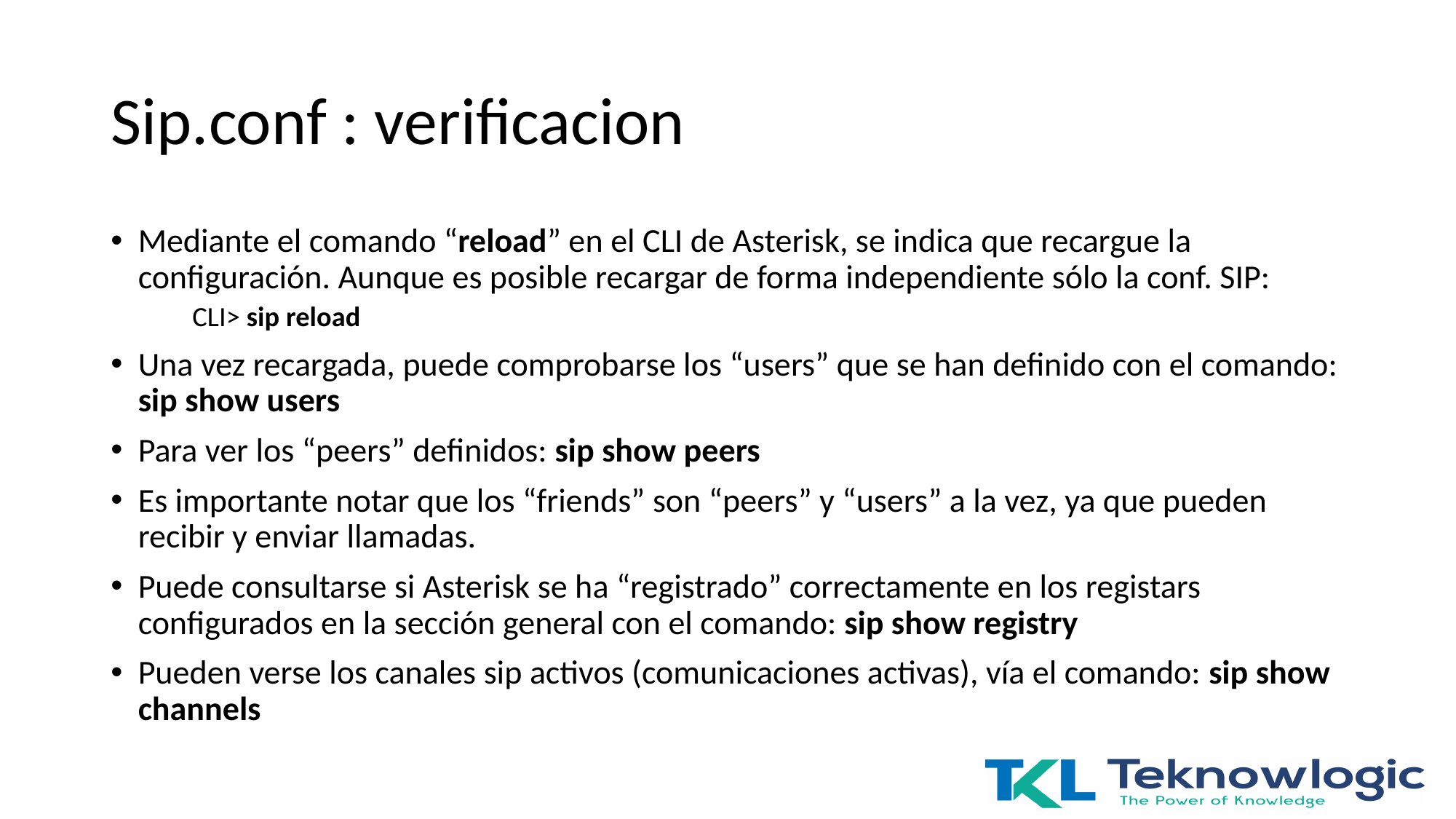

# Sip.conf : verificacion
Mediante el comando “reload” en el CLI de Asterisk, se indica que recargue la configuración. Aunque es posible recargar de forma independiente sólo la conf. SIP:
		CLI> sip reload
Una vez recargada, puede comprobarse los “users” que se han definido con el comando: sip show users
Para ver los “peers” definidos: sip show peers
Es importante notar que los “friends” son “peers” y “users” a la vez, ya que pueden recibir y enviar llamadas.
Puede consultarse si Asterisk se ha “registrado” correctamente en los registars configurados en la sección general con el comando: sip show registry
Pueden verse los canales sip activos (comunicaciones activas), vía el comando: sip show channels